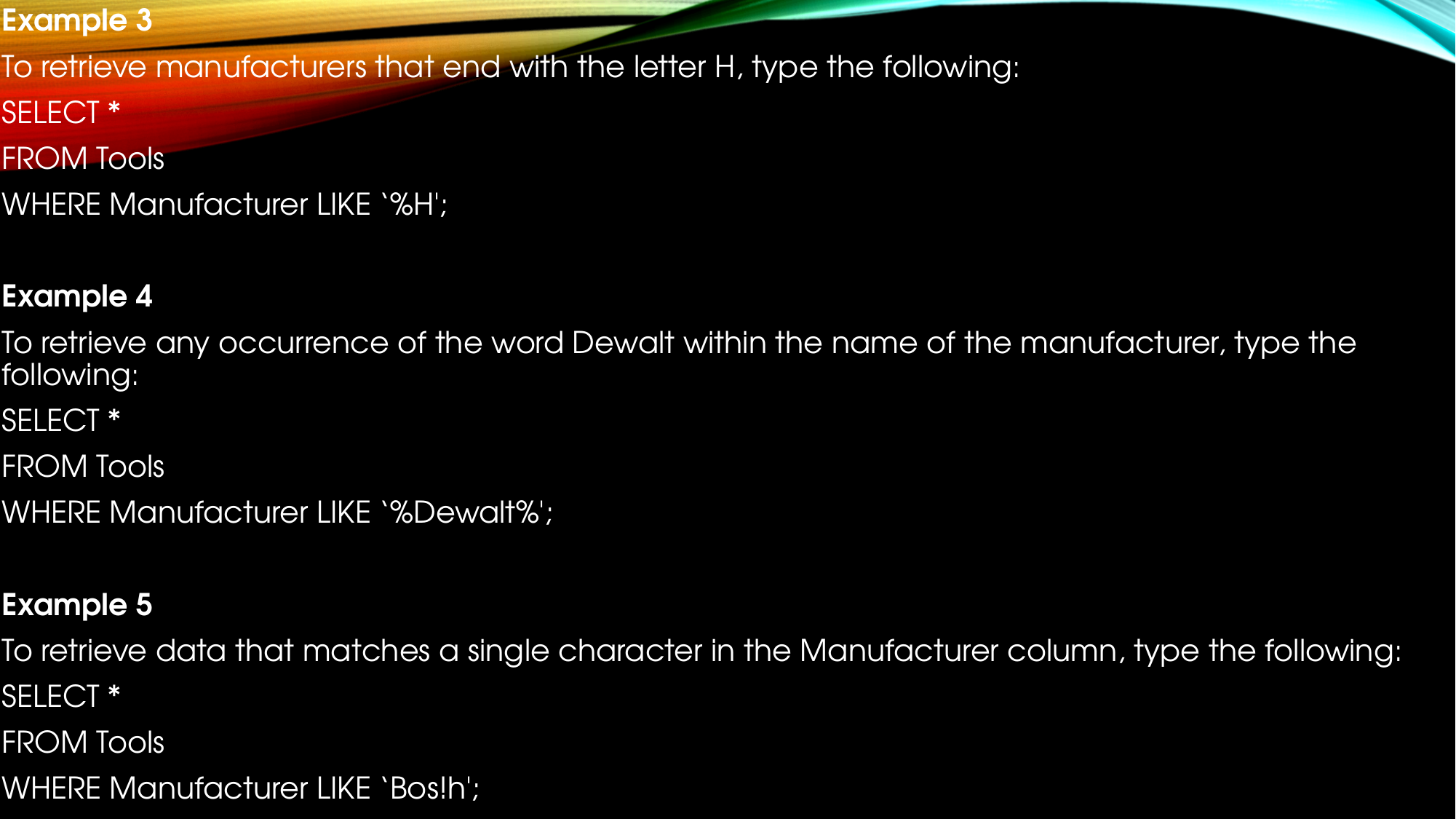

Example 3
To retrieve manufacturers that end with the letter H, type the following:
SELECT *
FROM Tools
WHERE Manufacturer LIKE ‘%H';

Example 4
To retrieve any occurrence of the word Dewalt within the name of the manufacturer, type the following:
SELECT *
FROM Tools
WHERE Manufacturer LIKE ‘%Dewalt%';

Example 5
To retrieve data that matches a single character in the Manufacturer column, type the following:
SELECT *
FROM Tools
WHERE Manufacturer LIKE ‘Bos!h';